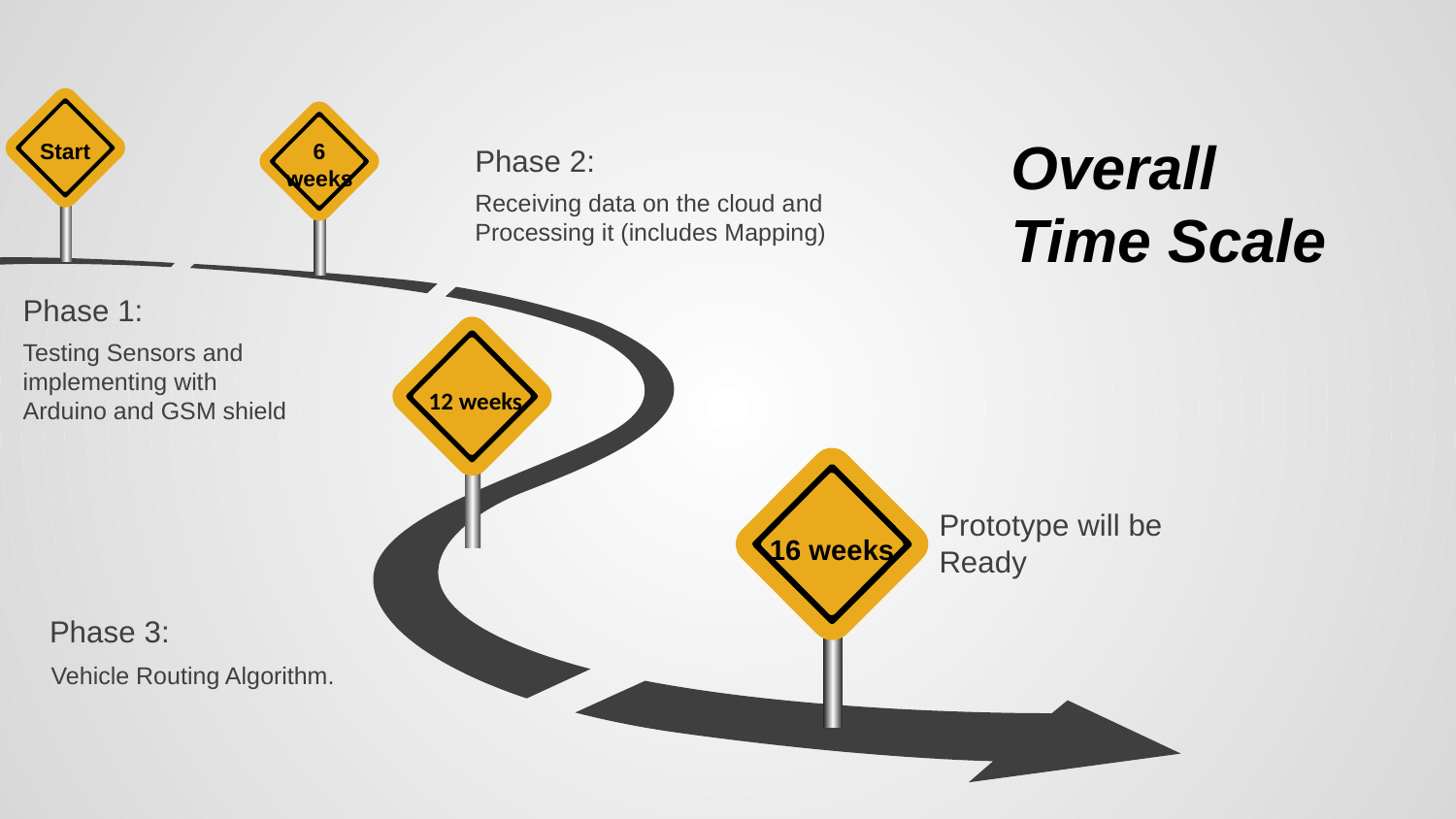

Start

6 weeks
Overall Time Scale
Phase 2:
Receiving data on the cloud and Processing it (includes Mapping)

Phase 1:
Testing Sensors and implementing with
Arduino and GSM shield

   12 weeks

16 weeks
Prototype will be Ready
Phase 3:
Vehicle Routing Algorithm.